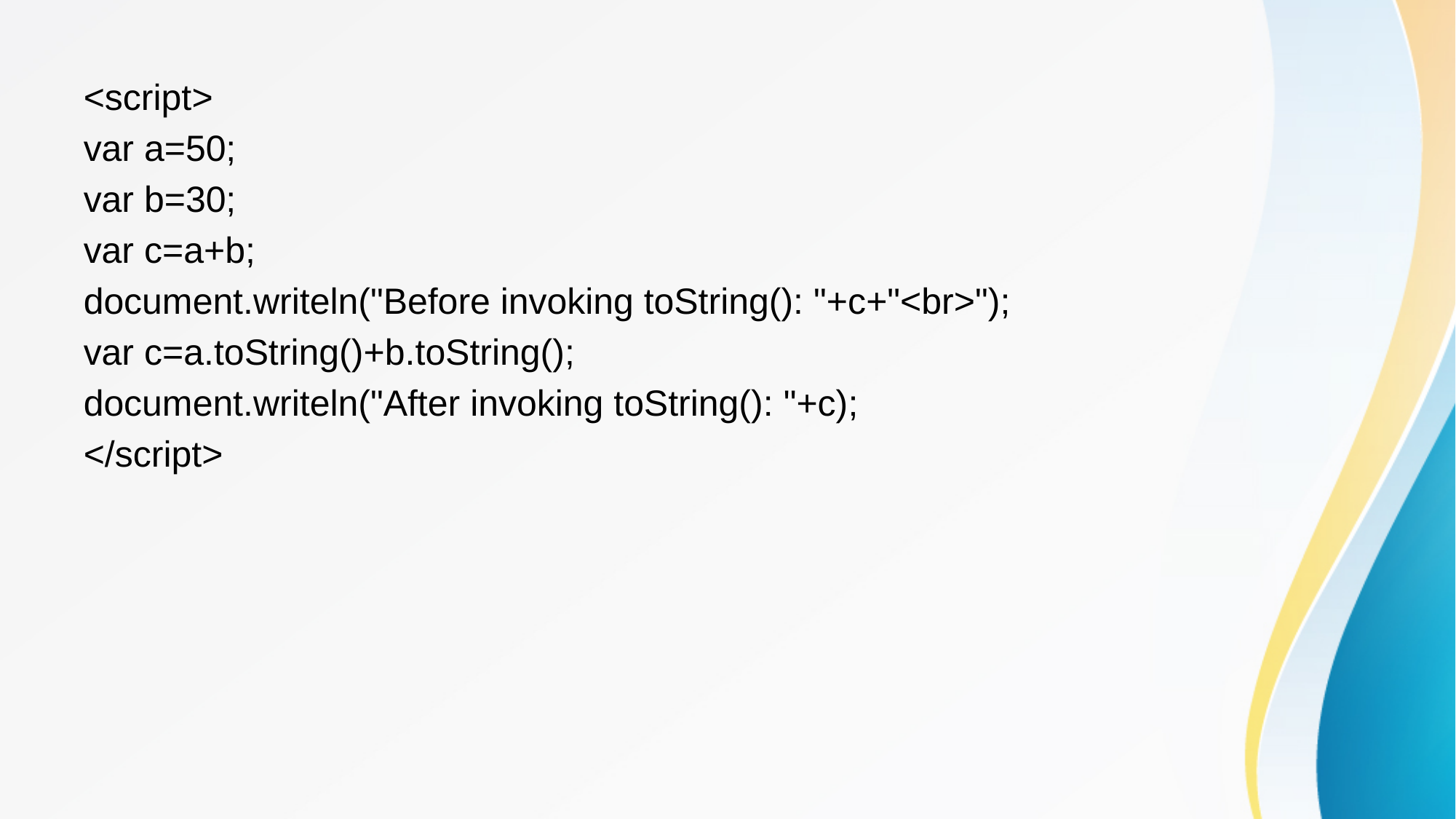

<script>
var a=50;
var b=30;
var c=a+b;
document.writeln("Before invoking toString(): "+c+"<br>");
var c=a.toString()+b.toString();
document.writeln("After invoking toString(): "+c);
</script>